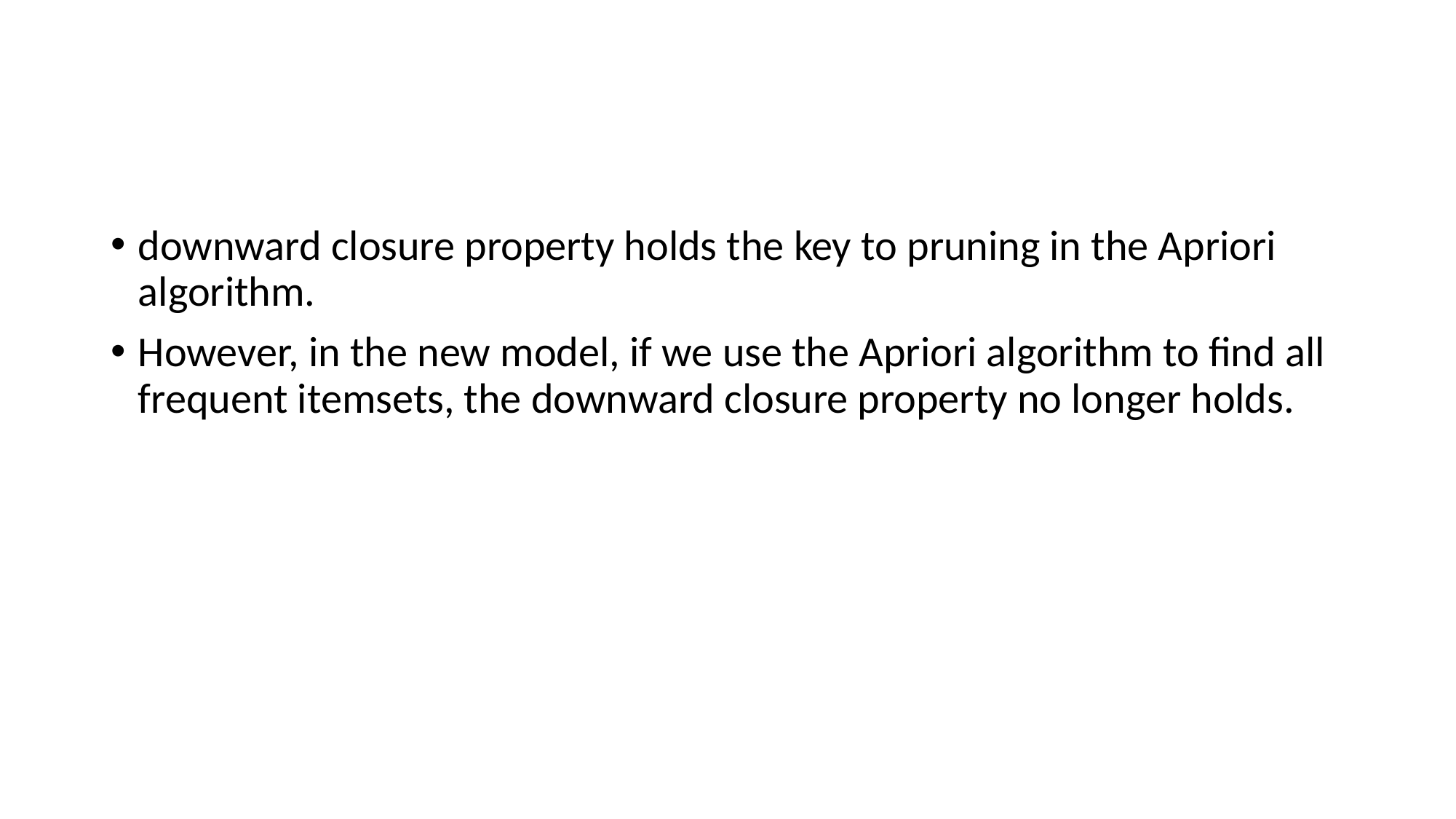

#
downward closure property holds the key to pruning in the Apriori algorithm.
However, in the new model, if we use the Apriori algorithm to find all frequent itemsets, the downward closure property no longer holds.